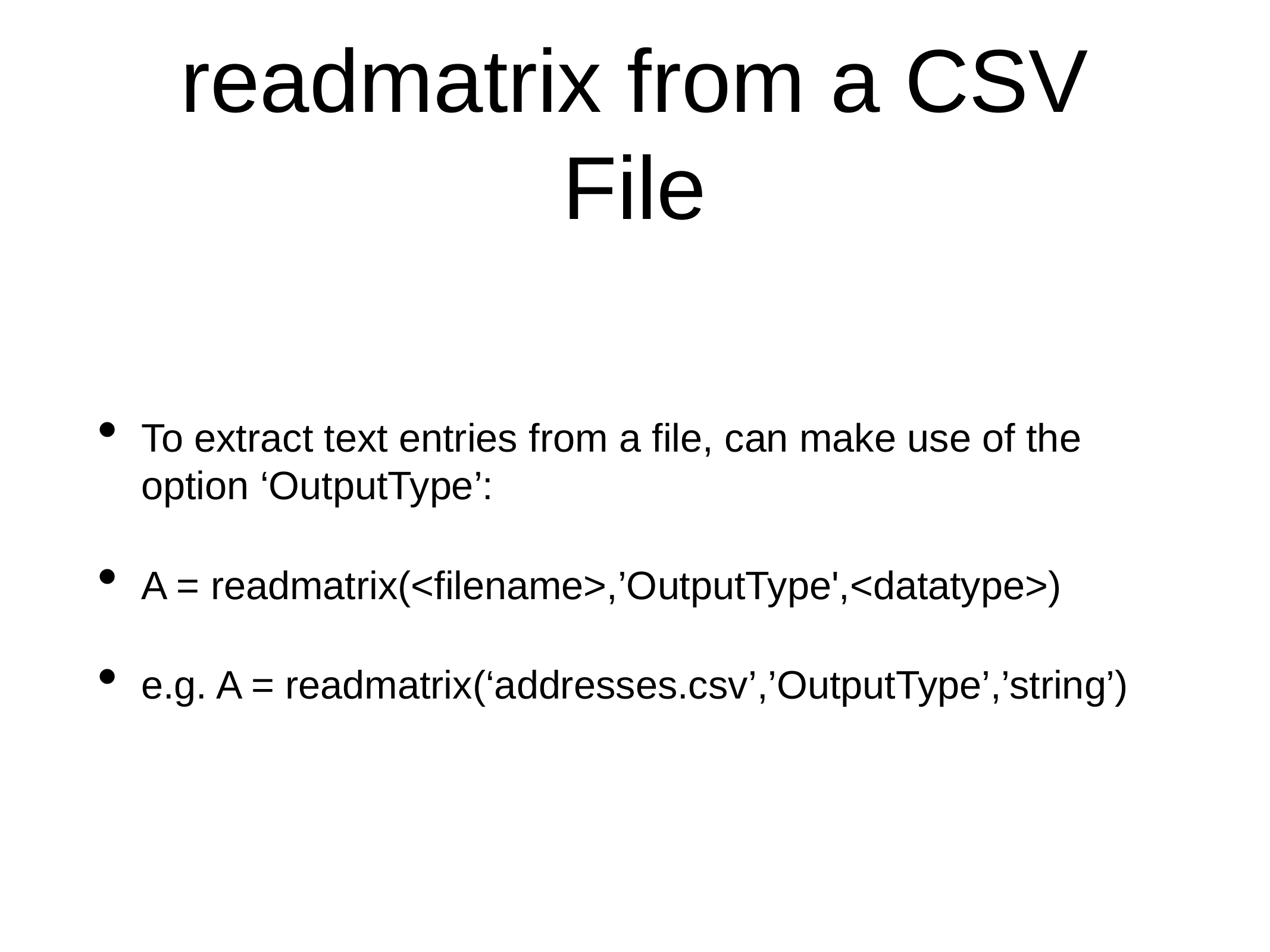

# readmatrix from a CSV File
To extract text entries from a file, can make use of the option ‘OutputType’:
A = readmatrix(<filename>,’OutputType',<datatype>)
e.g. A = readmatrix(‘addresses.csv’,’OutputType’,’string’)